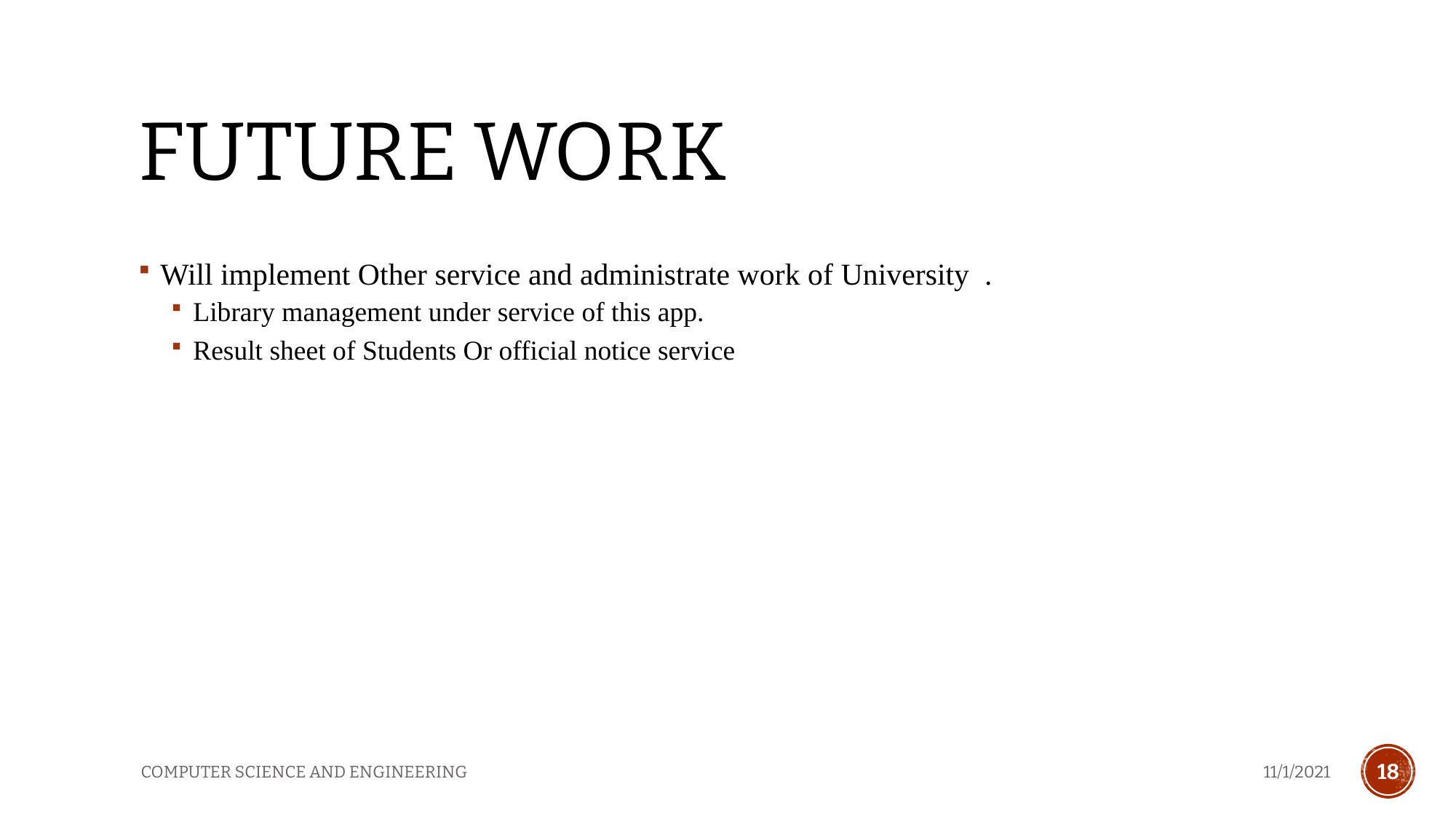

# FUTURE WORK
Will implement Other service and administrate work of University  .
Library management under service of this app.
Result sheet of Students Or official notice service
COMPUTER SCIENCE AND ENGINEERING
11/1/2021
18